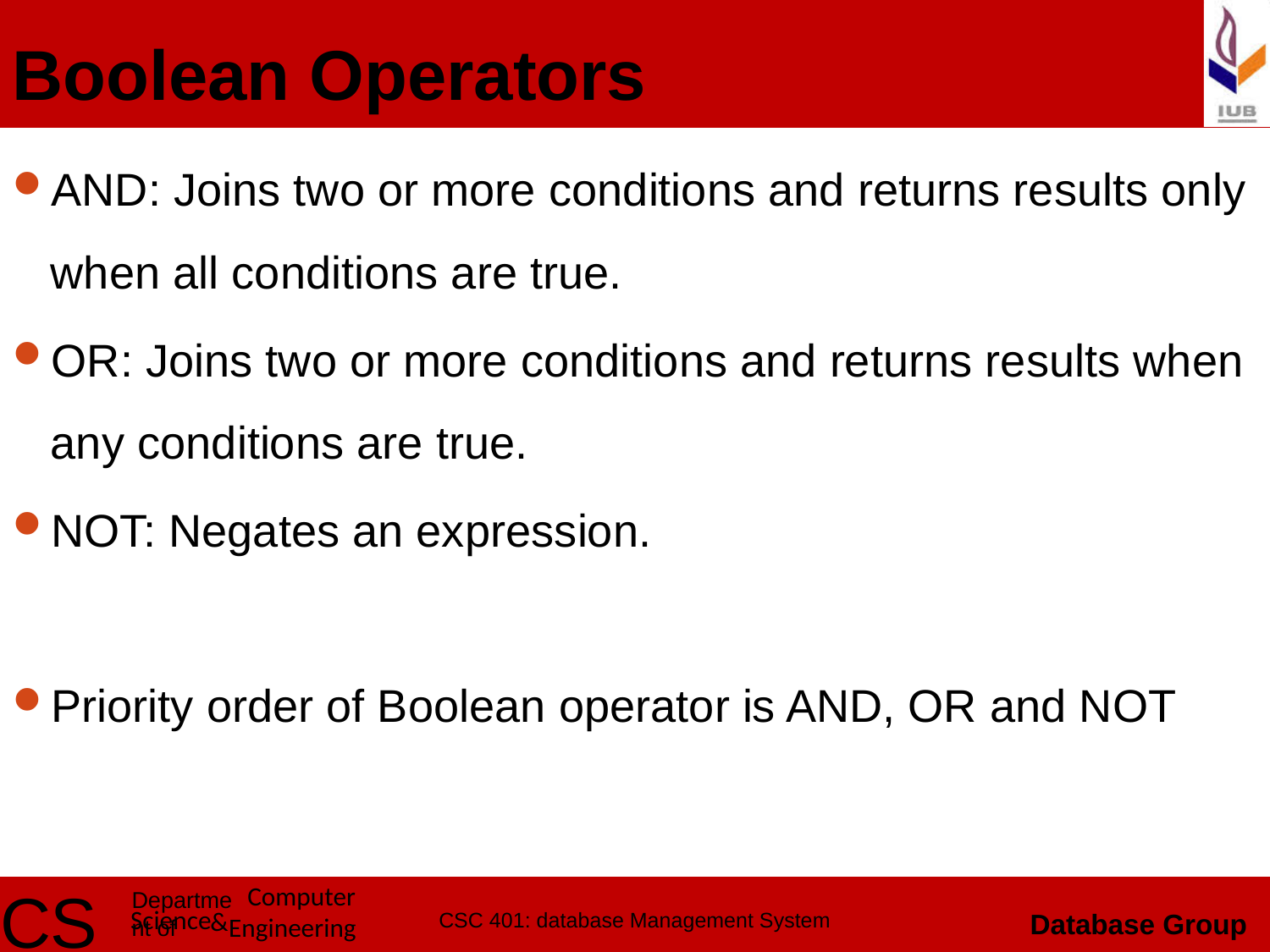

# Boolean Operators
AND: Joins two or more conditions and returns results only when all conditions are true.
OR: Joins two or more conditions and returns results when any conditions are true.
NOT: Negates an expression.

Priority order of Boolean operator is AND, OR and NOT
CSC 401: database Management System